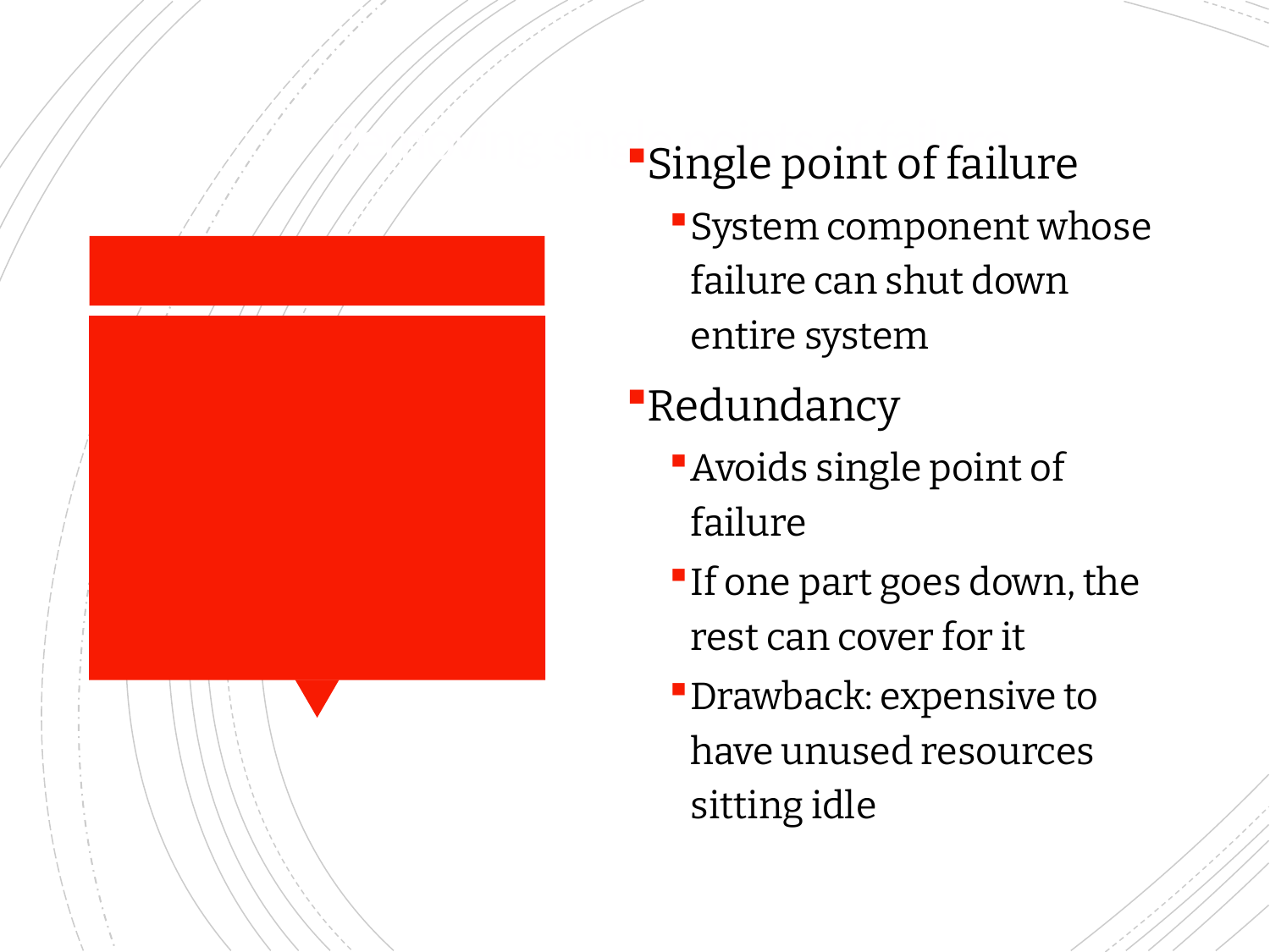

# Removing single points of failure
Single point of failure
System component whose failure can shut down entire system
Redundancy
Avoids single point of failure
If one part goes down, the rest can cover for it
Drawback: expensive to have unused resources sitting idle